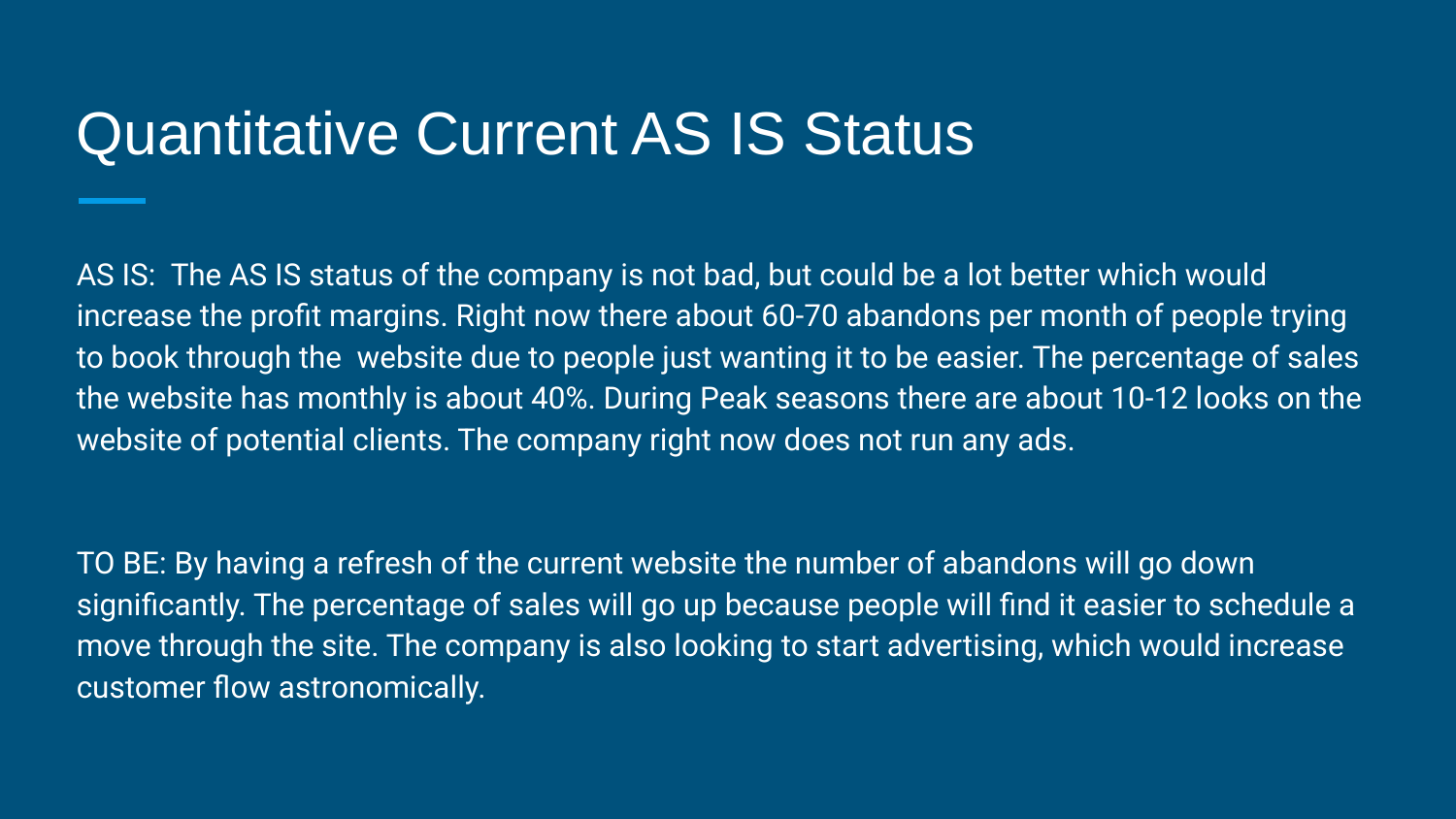

# Quantitative Current AS IS Status
AS IS:  The AS IS status of the company is not bad, but could be a lot better which would increase the profit margins. Right now there about 60-70 abandons per month of people trying to book through the  website due to people just wanting it to be easier. The percentage of sales the website has monthly is about 40%. During Peak seasons there are about 10-12 looks on the website of potential clients. The company right now does not run any ads.

TO BE: By having a refresh of the current website the number of abandons will go down significantly. The percentage of sales will go up because people will find it easier to schedule a move through the site. The company is also looking to start advertising, which would increase customer flow astronomically.